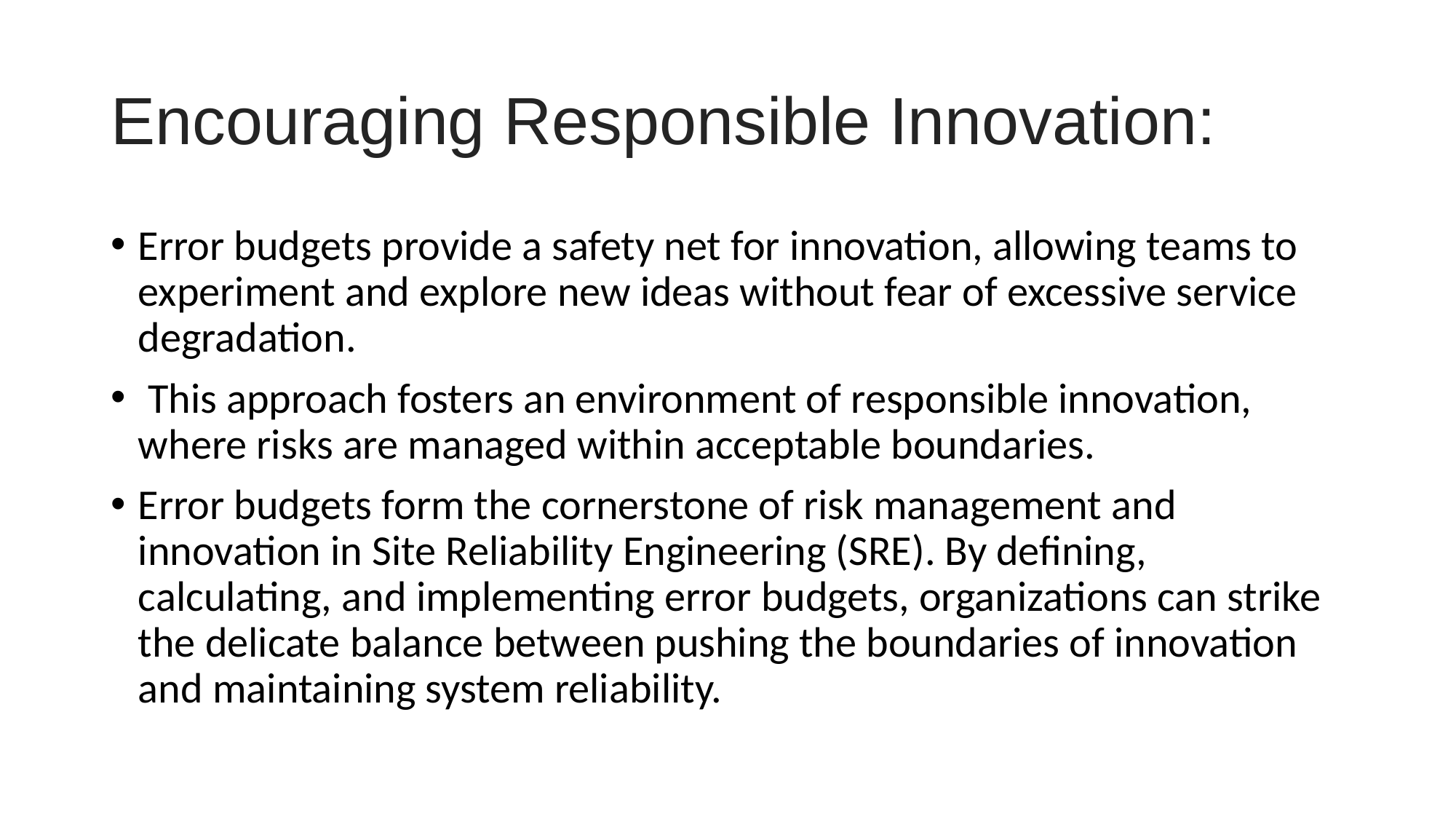

# Encouraging Responsible Innovation:
Error budgets provide a safety net for innovation, allowing teams to experiment and explore new ideas without fear of excessive service degradation.
 This approach fosters an environment of responsible innovation, where risks are managed within acceptable boundaries.
Error budgets form the cornerstone of risk management and innovation in Site Reliability Engineering (SRE). By defining, calculating, and implementing error budgets, organizations can strike the delicate balance between pushing the boundaries of innovation and maintaining system reliability.